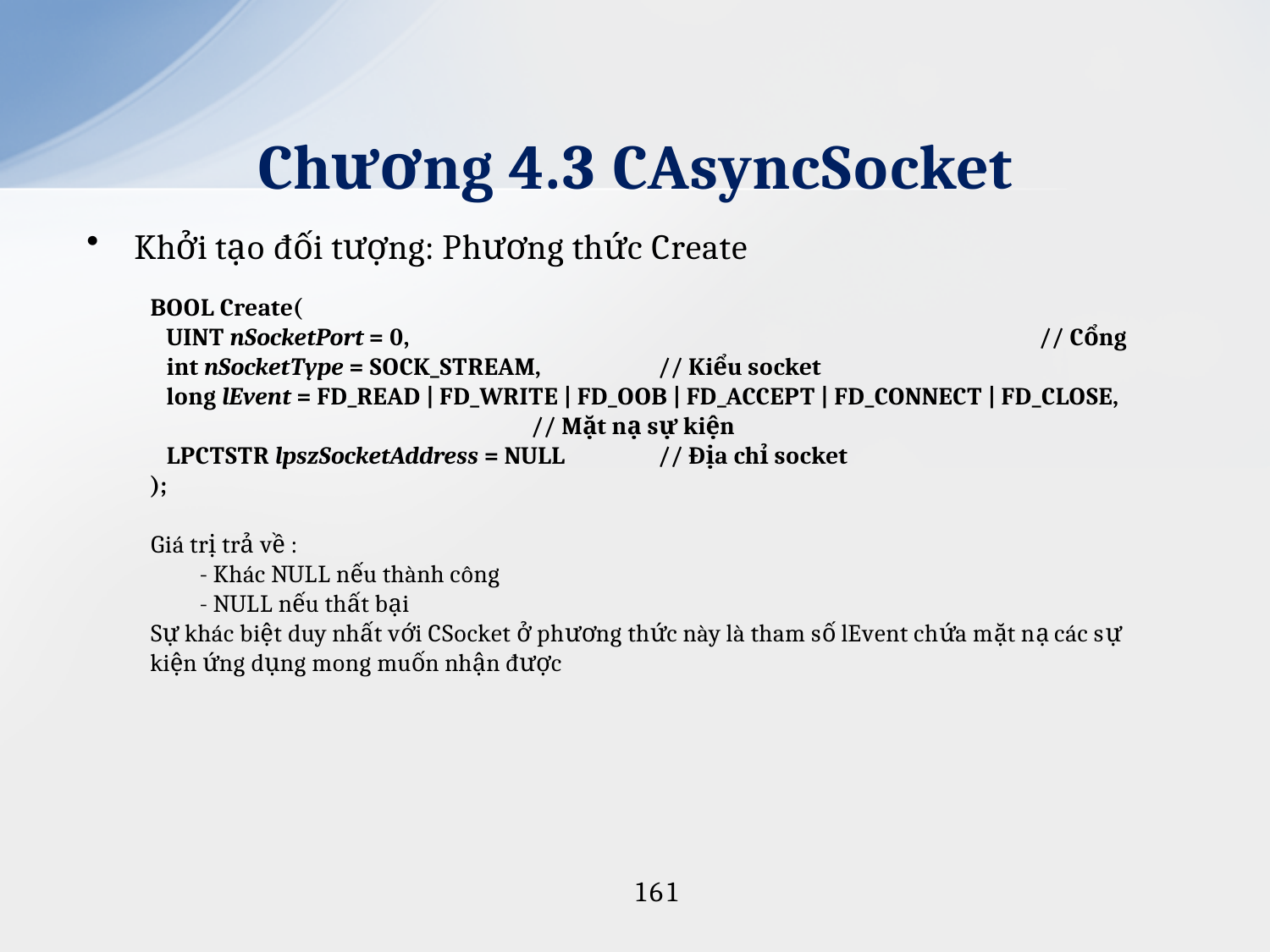

# Chương 4.3 CAsyncSocket
Khởi tạo đối tượng: Phương thức Create
BOOL Create(
   UINT nSocketPort = 0,					// Cổng
   int nSocketType = SOCK_STREAM,   	// Kiểu socket
   long lEvent = FD_READ | FD_WRITE | FD_OOB | FD_ACCEPT | FD_CONNECT | FD_CLOSE,
			     	// Mặt nạ sự kiện
   LPCTSTR lpszSocketAddress = NULL 	// Địa chỉ socket
);

Giá trị trả về :
	- Khác NULL nếu thành công
	- NULL nếu thất bại
Sự khác biệt duy nhất với CSocket ở phương thức này là tham số lEvent chứa mặt nạ các sự kiện ứng dụng mong muốn nhận được

161